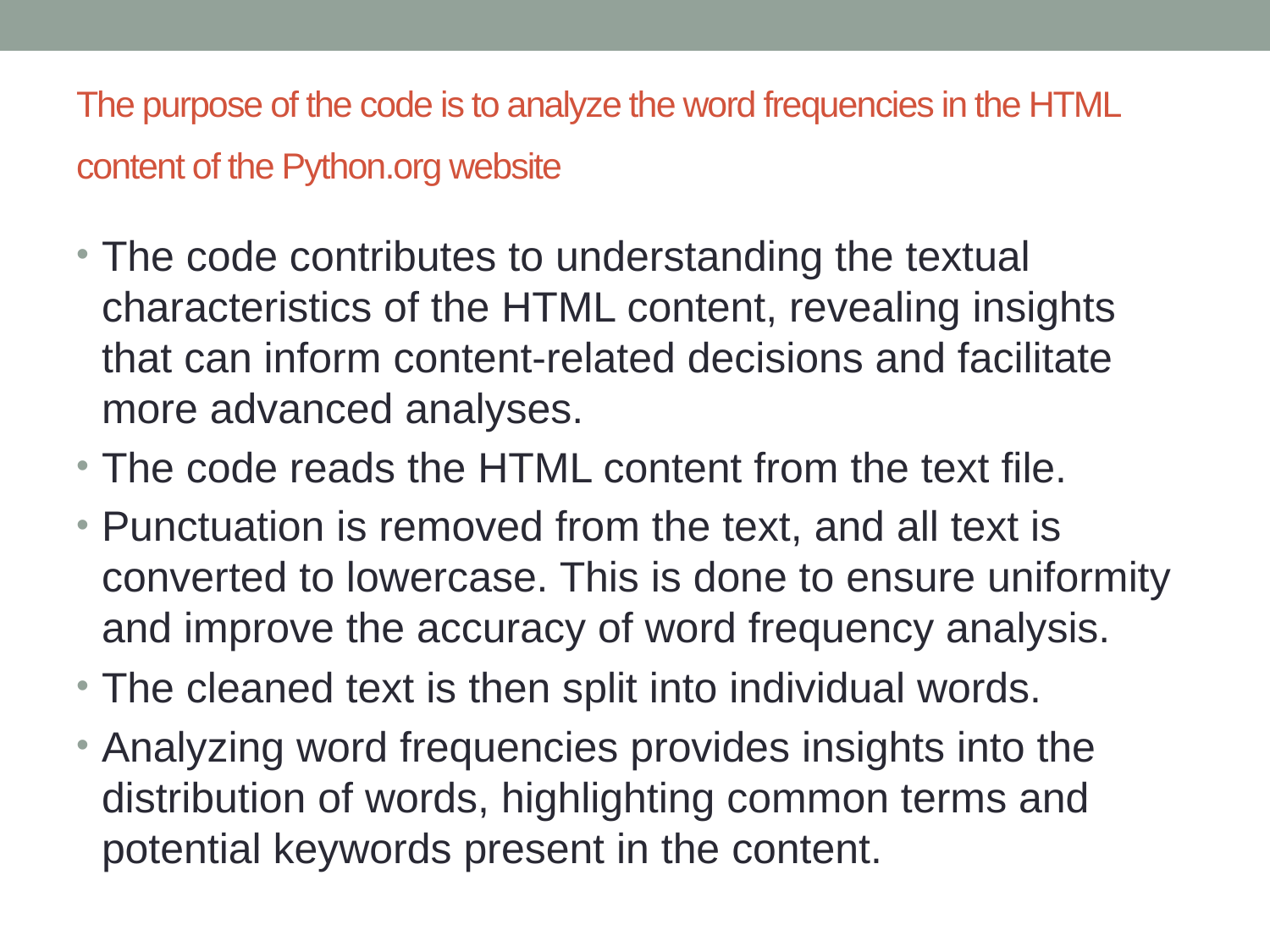

# The purpose of the code is to analyze the word frequencies in the HTML content of the Python.org website
The code contributes to understanding the textual characteristics of the HTML content, revealing insights that can inform content-related decisions and facilitate more advanced analyses.
The code reads the HTML content from the text file.
Punctuation is removed from the text, and all text is converted to lowercase. This is done to ensure uniformity and improve the accuracy of word frequency analysis.
The cleaned text is then split into individual words.
Analyzing word frequencies provides insights into the distribution of words, highlighting common terms and potential keywords present in the content.